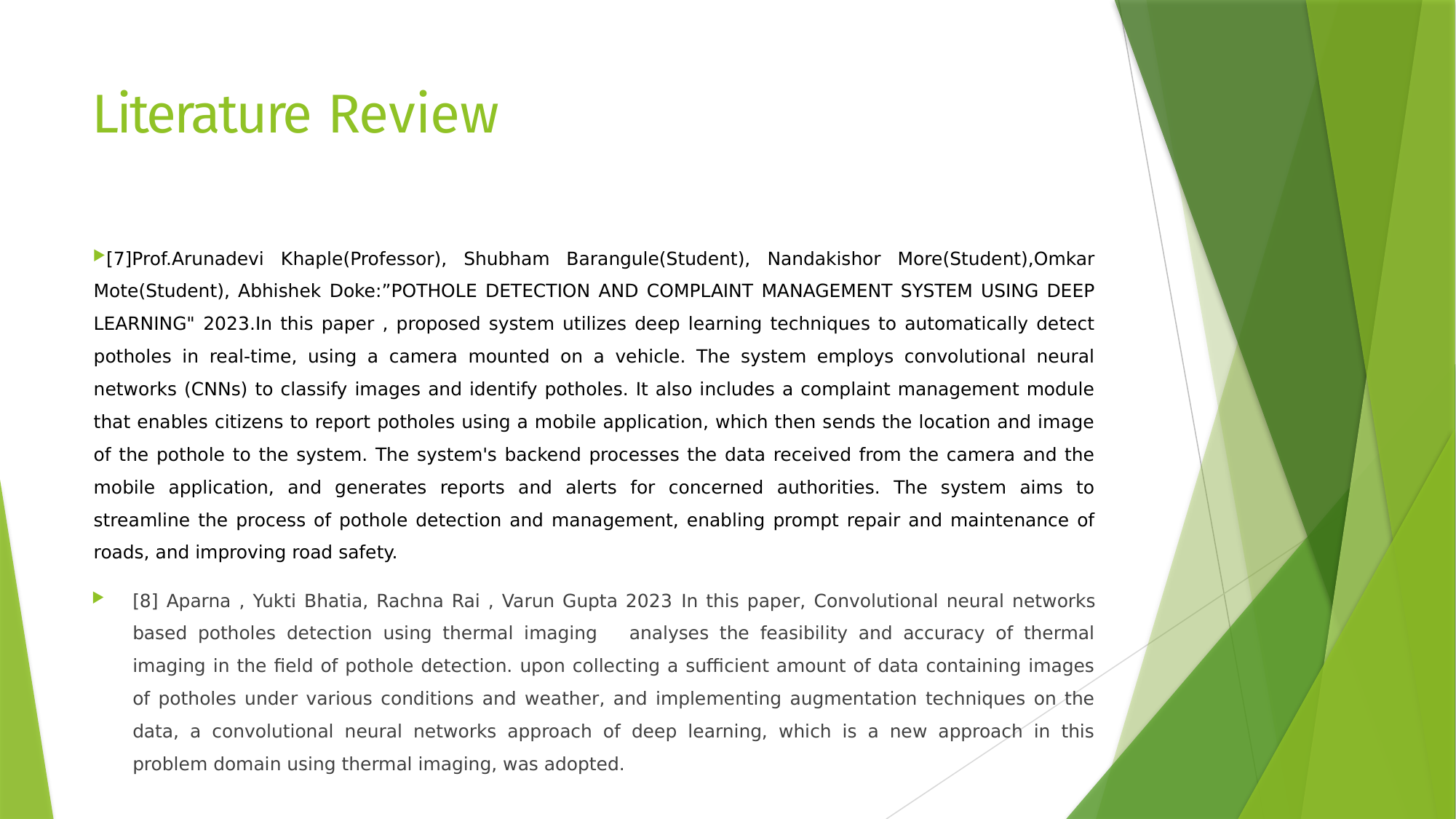

# Literature Review
[7]Prof.Arunadevi Khaple(Professor), Shubham Barangule(Student), Nandakishor More(Student),Omkar Mote(Student), Abhishek Doke:”POTHOLE DETECTION AND COMPLAINT MANAGEMENT SYSTEM USING DEEP LEARNING" 2023.In this paper , proposed system utilizes deep learning techniques to automatically detect potholes in real-time, using a camera mounted on a vehicle. The system employs convolutional neural networks (CNNs) to classify images and identify potholes. It also includes a complaint management module that enables citizens to report potholes using a mobile application, which then sends the location and image of the pothole to the system. The system's backend processes the data received from the camera and the mobile application, and generates reports and alerts for concerned authorities. The system aims to streamline the process of pothole detection and management, enabling prompt repair and maintenance of roads, and improving road safety.
[8] Aparna , Yukti Bhatia, Rachna Rai , Varun Gupta 2023 In this paper, Convolutional neural networks based potholes detection using thermal imaging   analyses the feasibility and accuracy of thermal imaging in the field of pothole detection. upon collecting a sufficient amount of data containing images of potholes under various conditions and weather, and implementing augmentation techniques on the data, a convolutional neural networks approach of deep learning, which is a new approach in this problem domain using thermal imaging, was adopted.